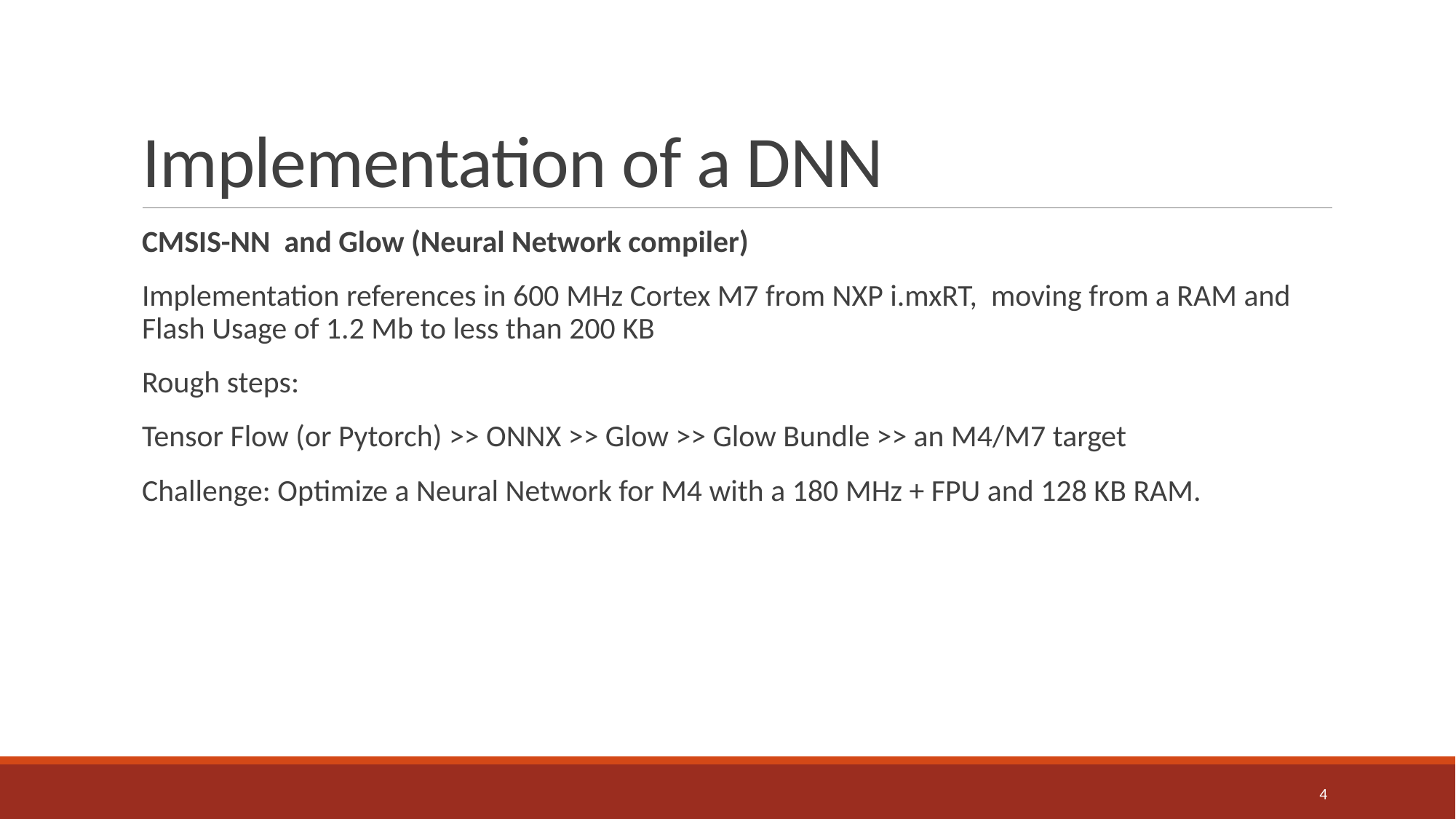

# Implementation of a DNN
CMSIS-NN  and Glow (Neural Network compiler)
Implementation references in 600 MHz Cortex M7 from NXP i.mxRT,  moving from a RAM and Flash Usage of 1.2 Mb to less than 200 KB
Rough steps:
Tensor Flow (or Pytorch) >> ONNX >> Glow >> Glow Bundle >> an M4/M7 target
Challenge: Optimize a Neural Network for M4 with a 180 MHz + FPU and 128 KB RAM.
4